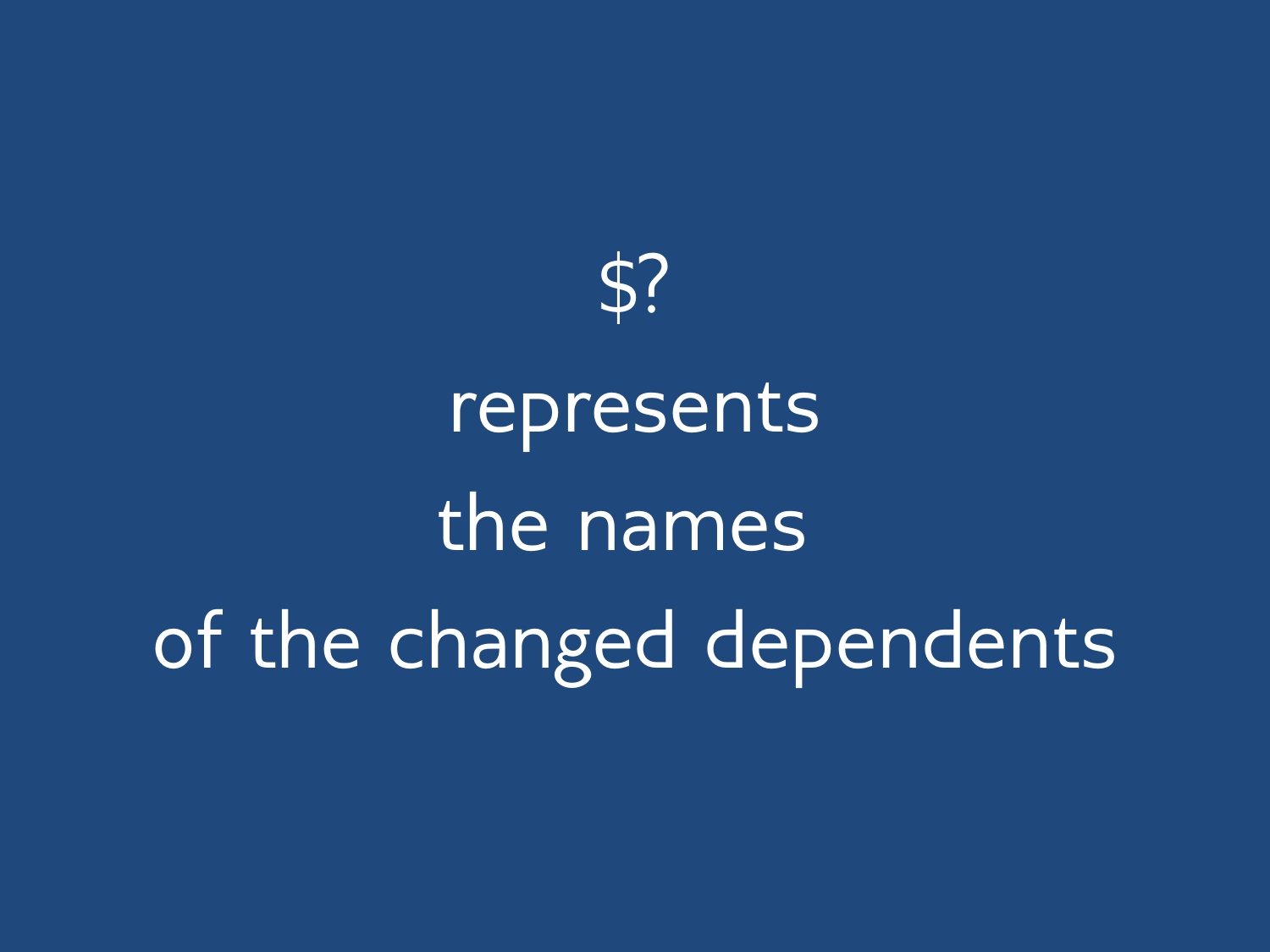

#
$?
represents
the names
of the changed dependents